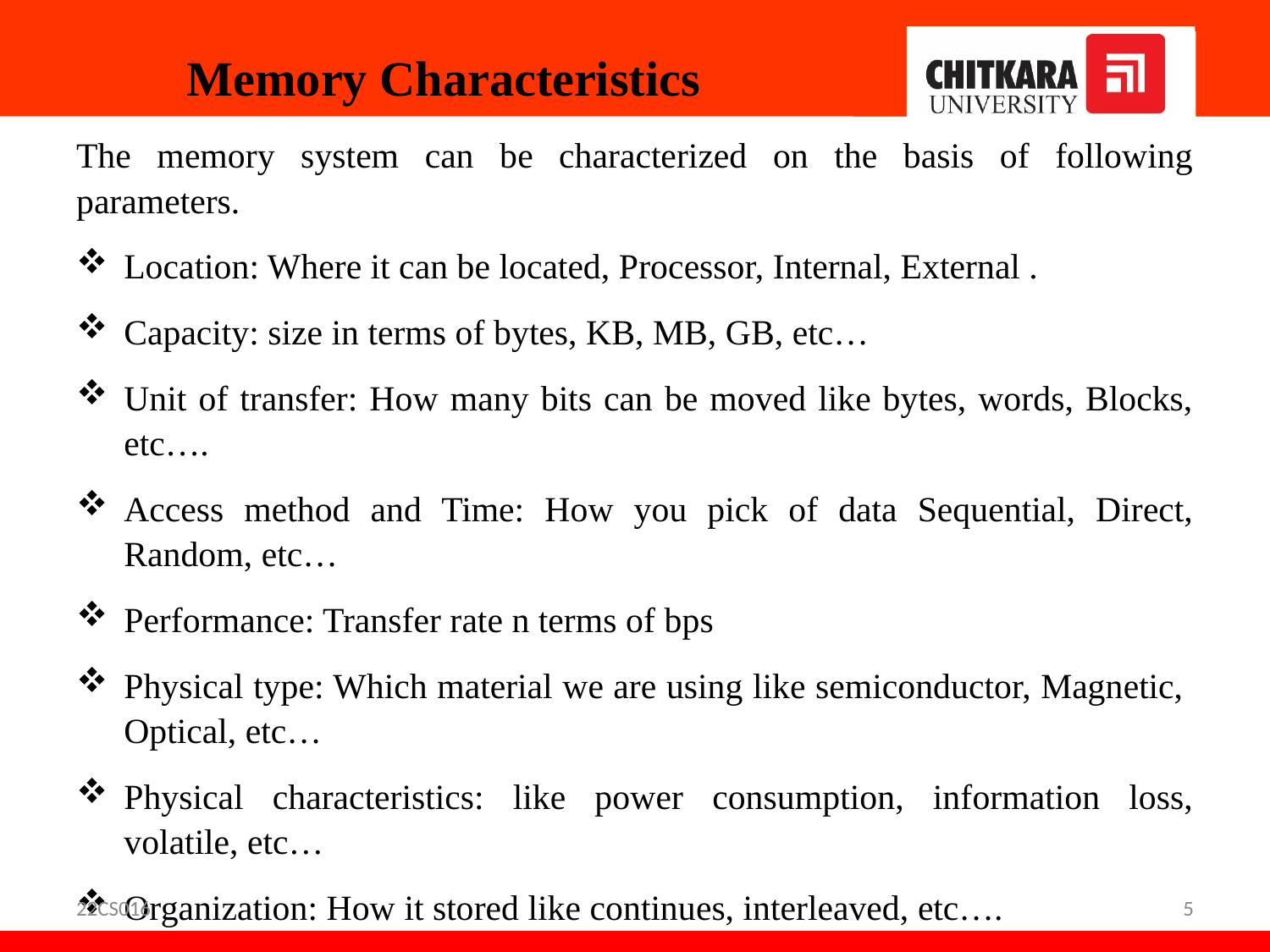

# Memory Characteristics
The memory system can be characterized on the basis of following parameters.
Location: Where it can be located, Processor, Internal, External .
Capacity: size in terms of bytes, KB, MB, GB, etc…
Unit of transfer: How many bits can be moved like bytes, words, Blocks, etc….
Access method and Time: How you pick of data Sequential, Direct, Random, etc…
Performance: Transfer rate n terms of bps
Physical type: Which material we are using like semiconductor, Magnetic,  Optical, etc…
Physical characteristics: like power consumption, information loss, volatile, etc…
Organization: How it stored like continues, interleaved, etc….
22CS016
5